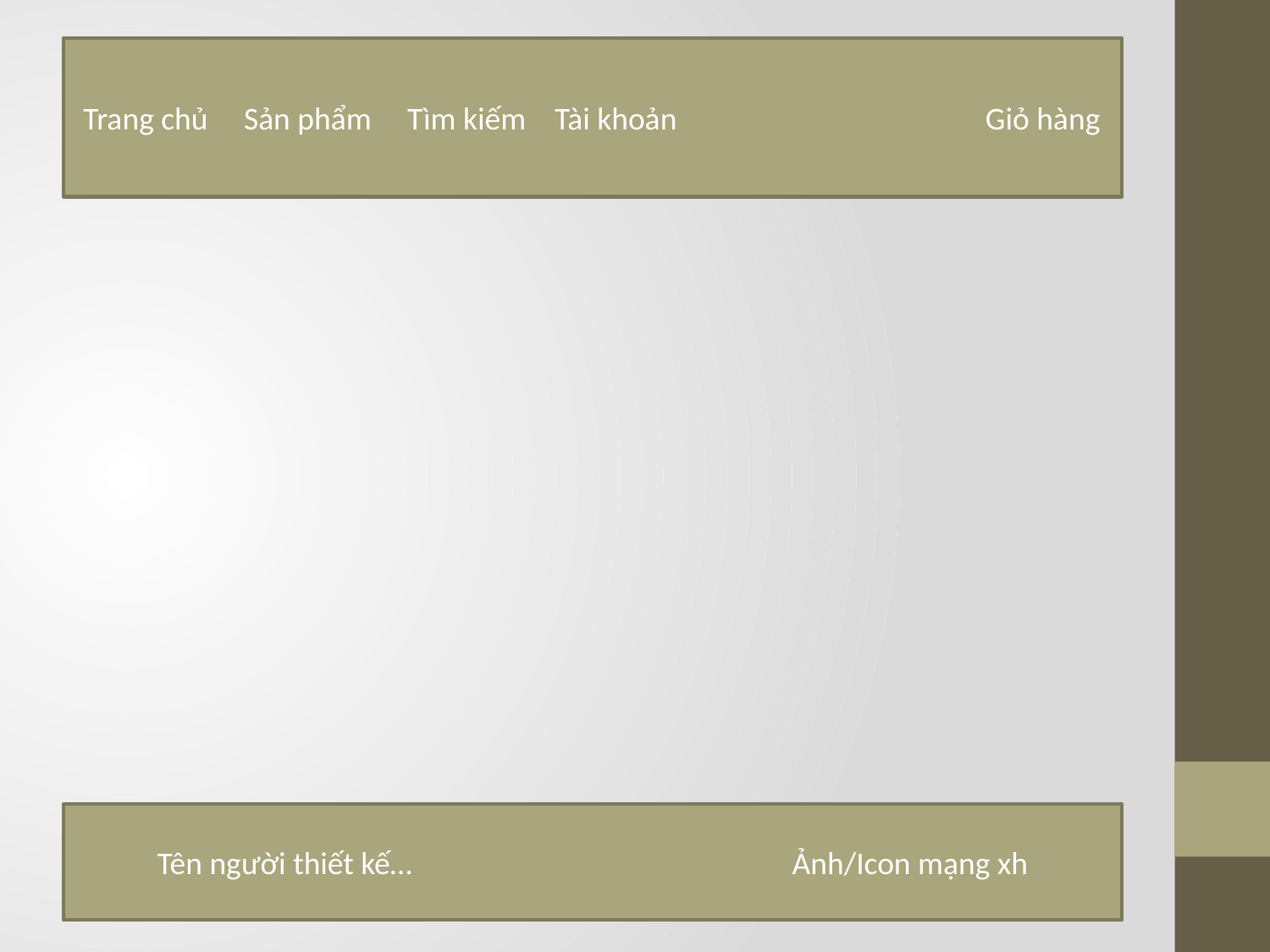

#
Trang chủ     Sản phẩm     Tìm kiếm    Tài khoản                                           Giỏ hàng

Tên người thiết kế… 			Ảnh/Icon mạng xh